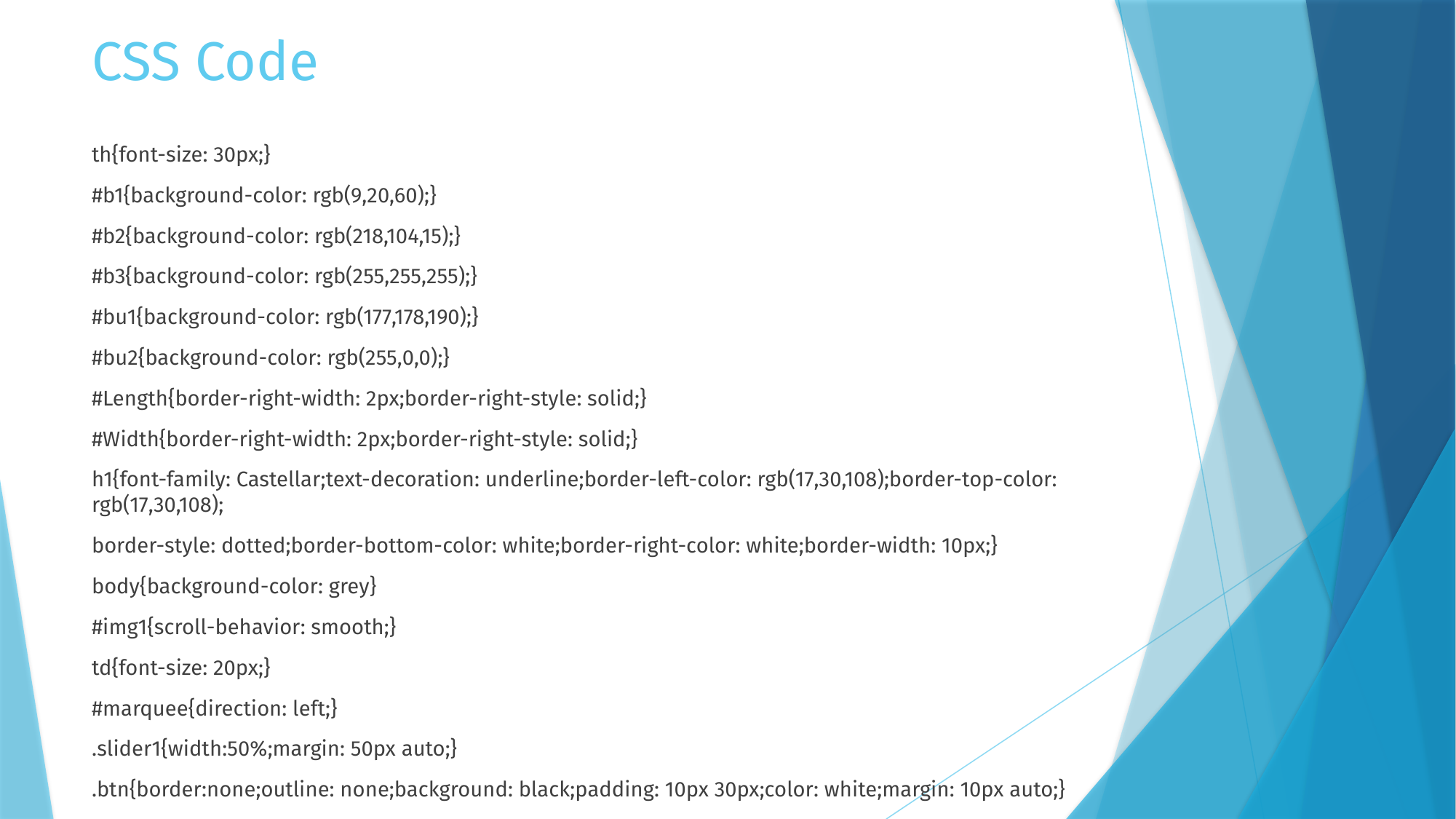

# CSS Code
th{font-size: 30px;}
#b1{background-color: rgb(9,20,60);}
#b2{background-color: rgb(218,104,15);}
#b3{background-color: rgb(255,255,255);}
#bu1{background-color: rgb(177,178,190);}
#bu2{background-color: rgb(255,0,0);}
#Length{border-right-width: 2px;border-right-style: solid;}
#Width{border-right-width: 2px;border-right-style: solid;}
h1{font-family: Castellar;text-decoration: underline;border-left-color: rgb(17,30,108);border-top-color: rgb(17,30,108);
border-style: dotted;border-bottom-color: white;border-right-color: white;border-width: 10px;}
body{background-color: grey}
#img1{scroll-behavior: smooth;}
td{font-size: 20px;}
#marquee{direction: left;}
.slider1{width:50%;margin: 50px auto;}
.btn{border:none;outline: none;background: black;padding: 10px 30px;color: white;margin: 10px auto;}